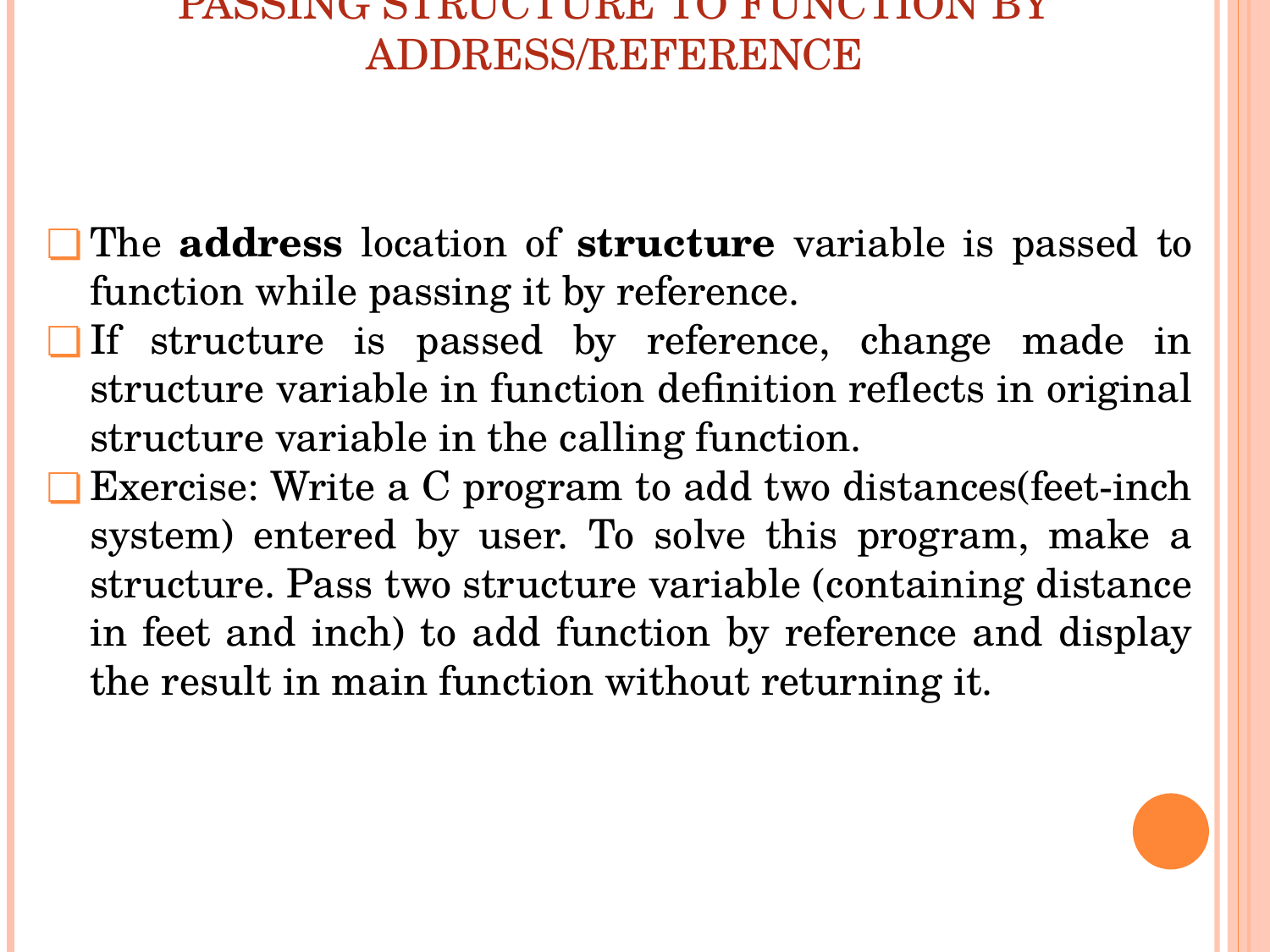

Passing structure to function by address/reference
The address location of structure variable is passed to function while passing it by reference.
If structure is passed by reference, change made in structure variable in function definition reflects in original structure variable in the calling function.
Exercise: Write a C program to add two distances(feet-inch system) entered by user. To solve this program, make a structure. Pass two structure variable (containing distance in feet and inch) to add function by reference and display the result in main function without returning it.